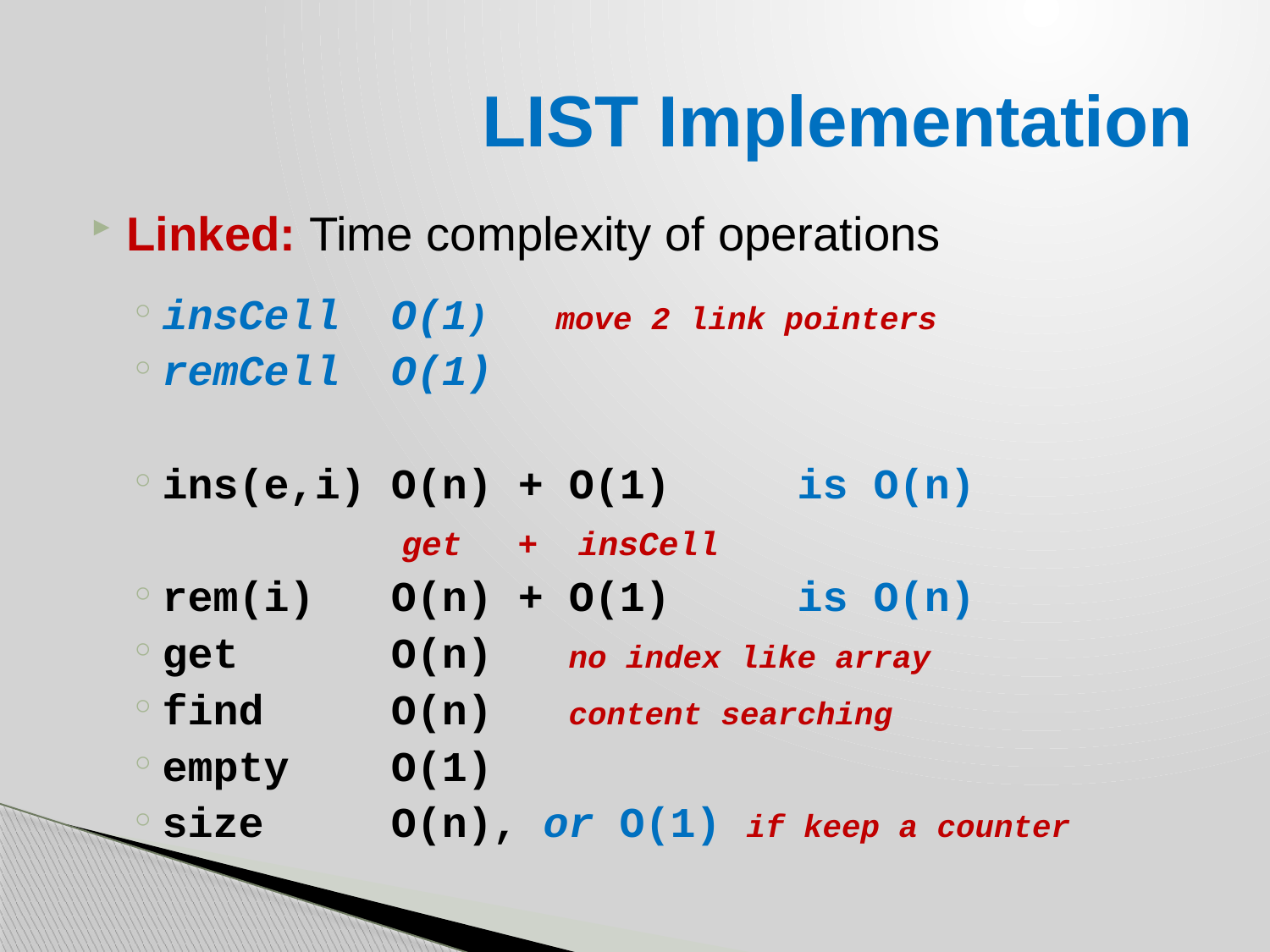

# LIST Implementation
Linked: Time complexity of operations
insCell  O(1)    move 2 link pointers
remCell  O(1)

ins(e,i) O(n) + O(1)     is O(n)
           get   +  insCell
rem(i)   O(n) + O(1)     is O(n)
get      O(n)   no index like array
find     O(n)   content searching
empty    O(1)
size     O(n), or O(1) if keep a counter